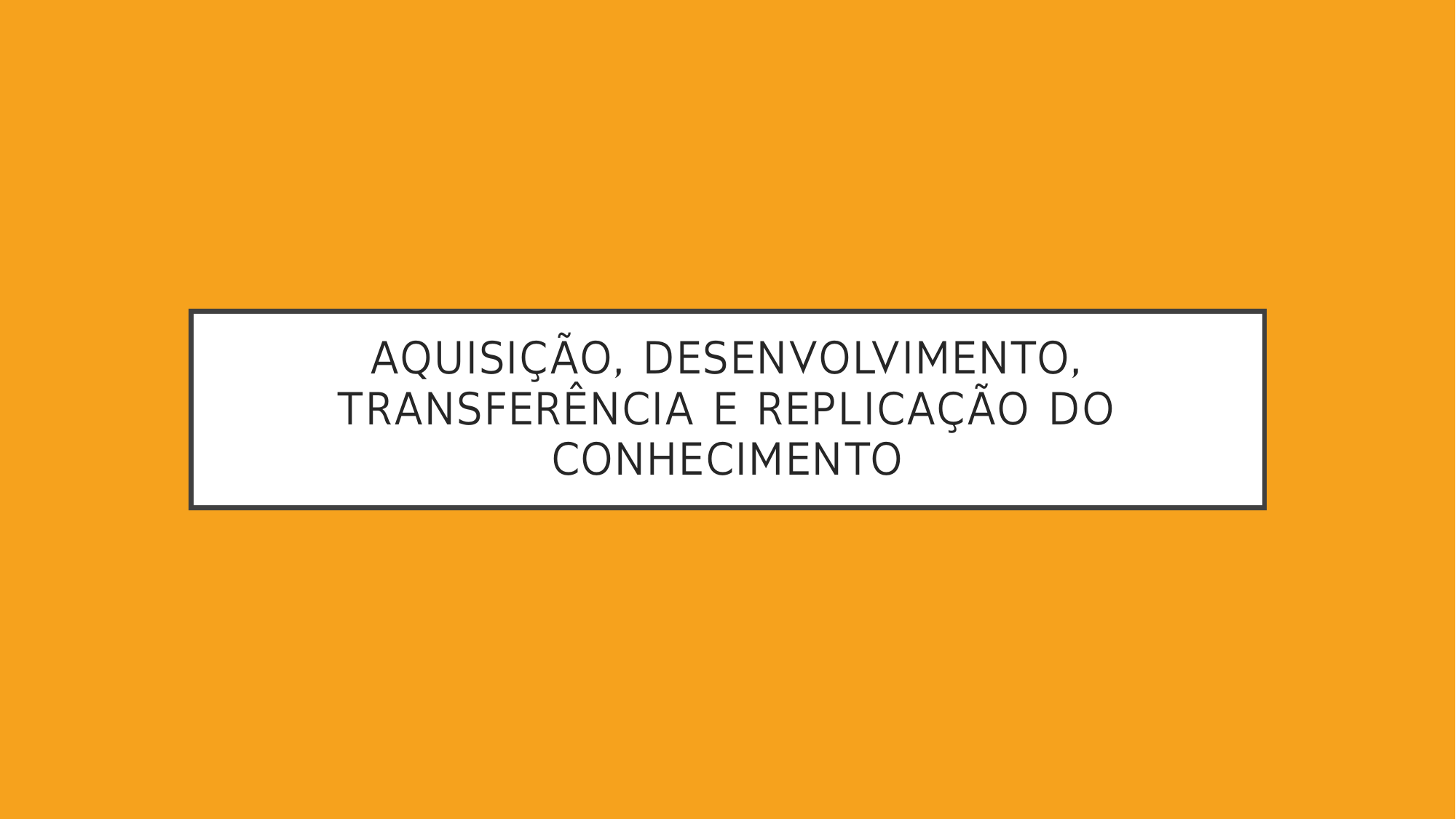

# Aquisição, Desenvolvimento, Transferência e Replicação do Conhecimento